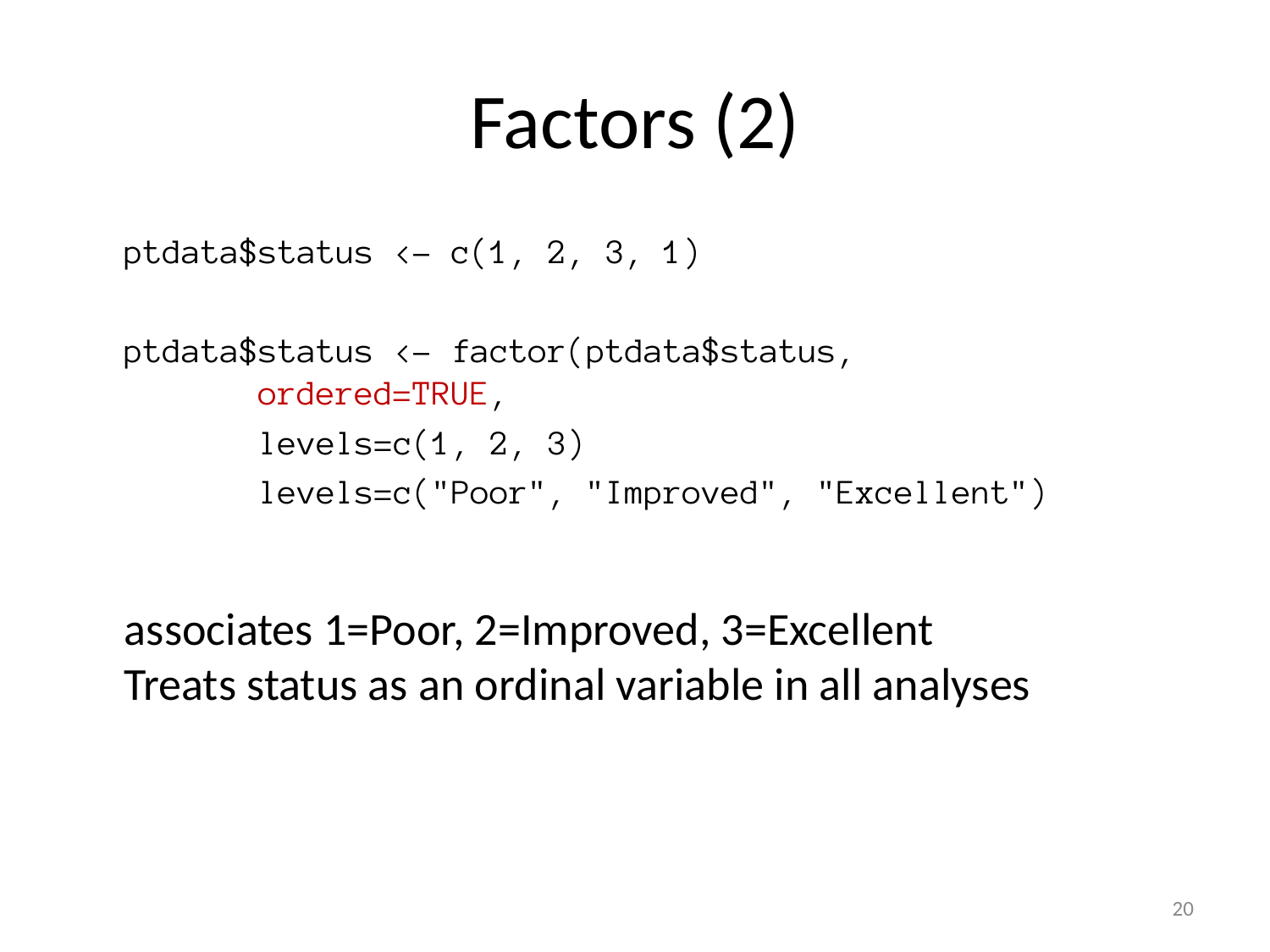

# Factors (2)
ptdata$status <- c(1, 2, 3, 1)

ptdata$status <- factor(ptdata$status,
       ordered=TRUE,
       levels=c(1, 2, 3)
       levels=c("Poor", "Improved", "Excellent")

associates 1=Poor, 2=Improved, 3=Excellent
Treats status as an ordinal variable in all analyses

20